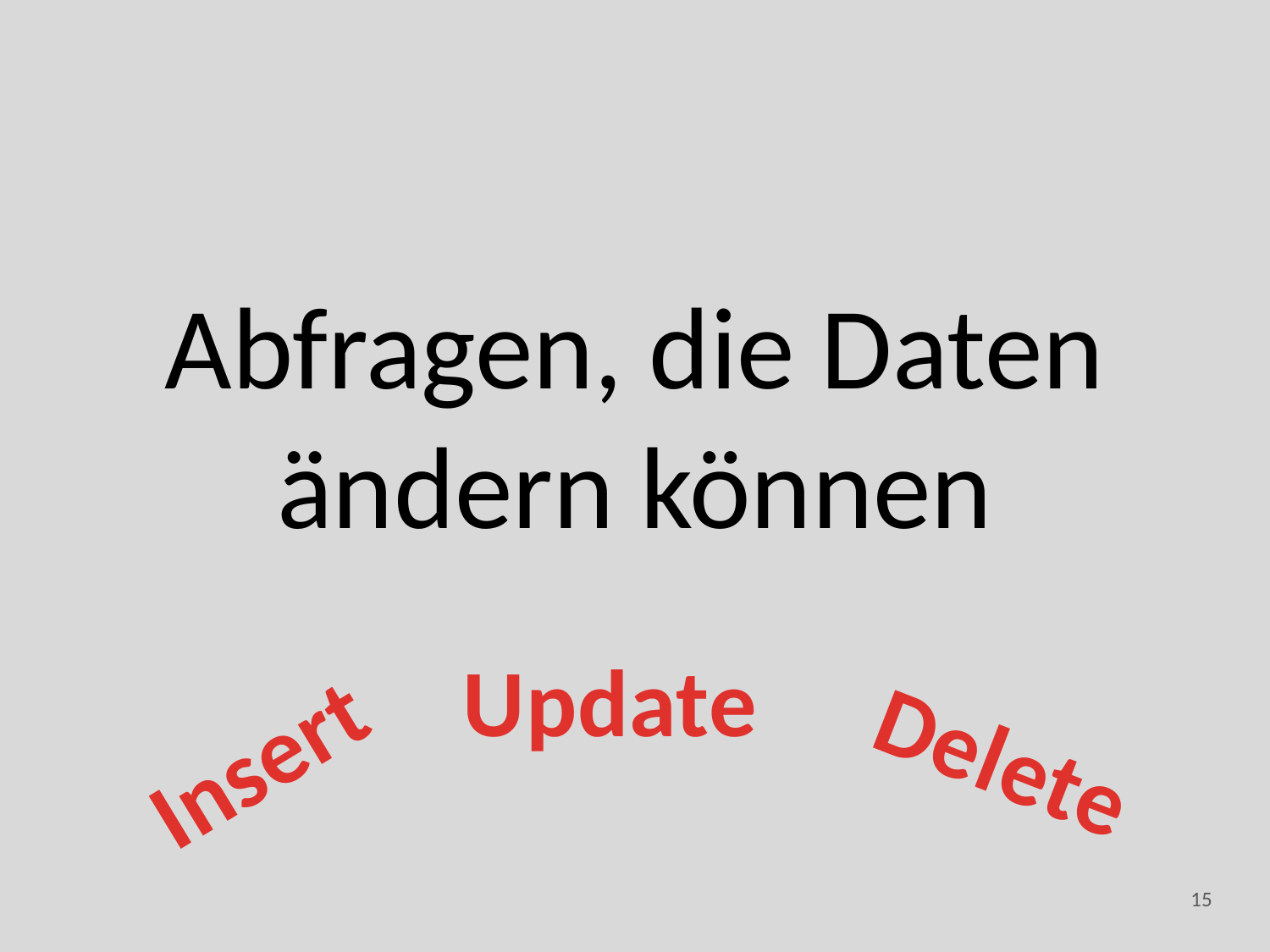

#

Abfragen, die Daten ändern können
Update
Delete
Insert
15
ACCESS - neue Datenbanken und Abfragen